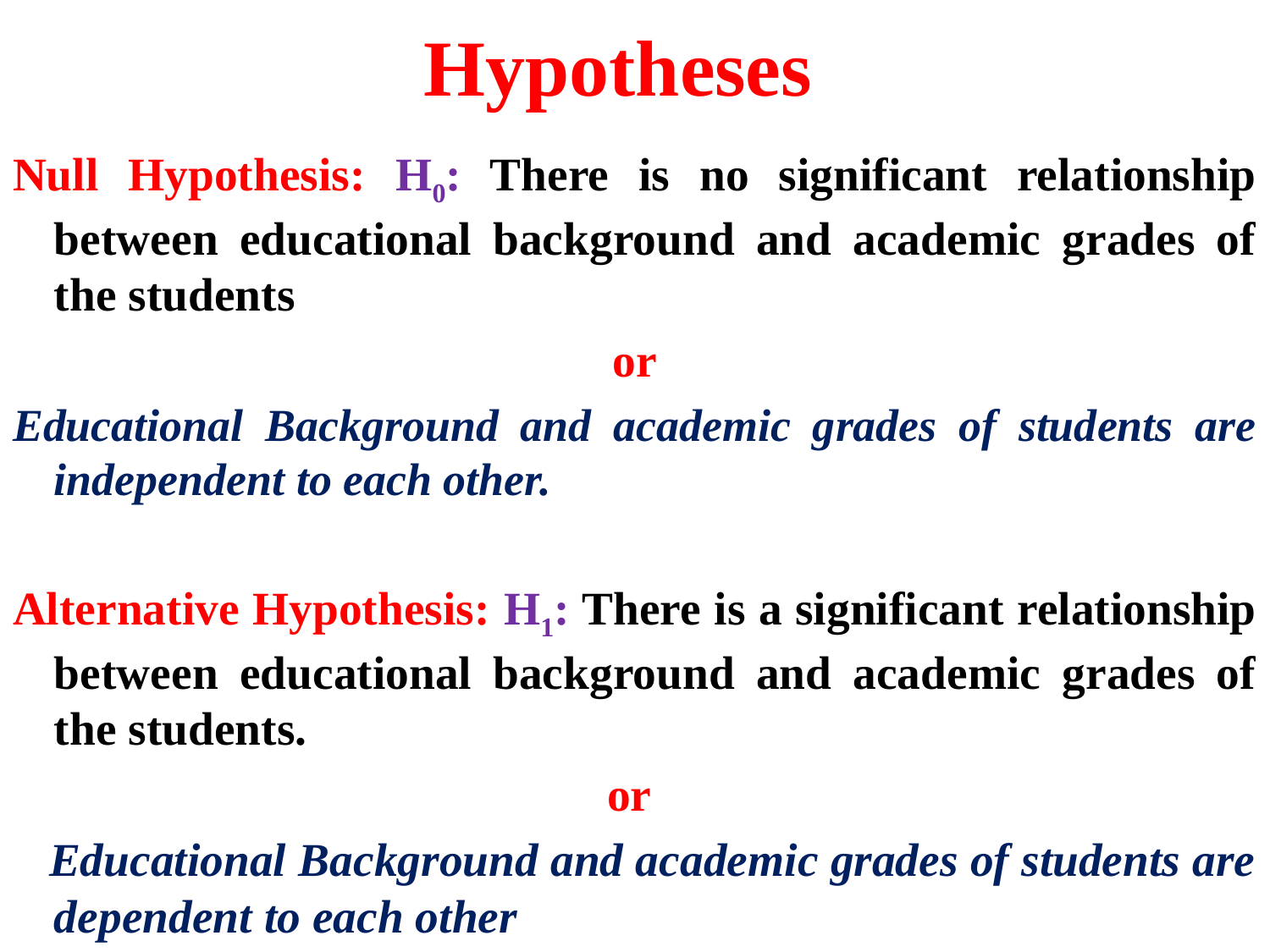

# Hypotheses
Null Hypothesis: H0: There is no significant relationship between educational background and academic grades of the students
or
Educational Background and academic grades of students are independent to each other.

Alternative Hypothesis: H1: There is a significant relationship between educational background and academic grades of the students.
or
   Educational Background and academic grades of students are dependent to each other